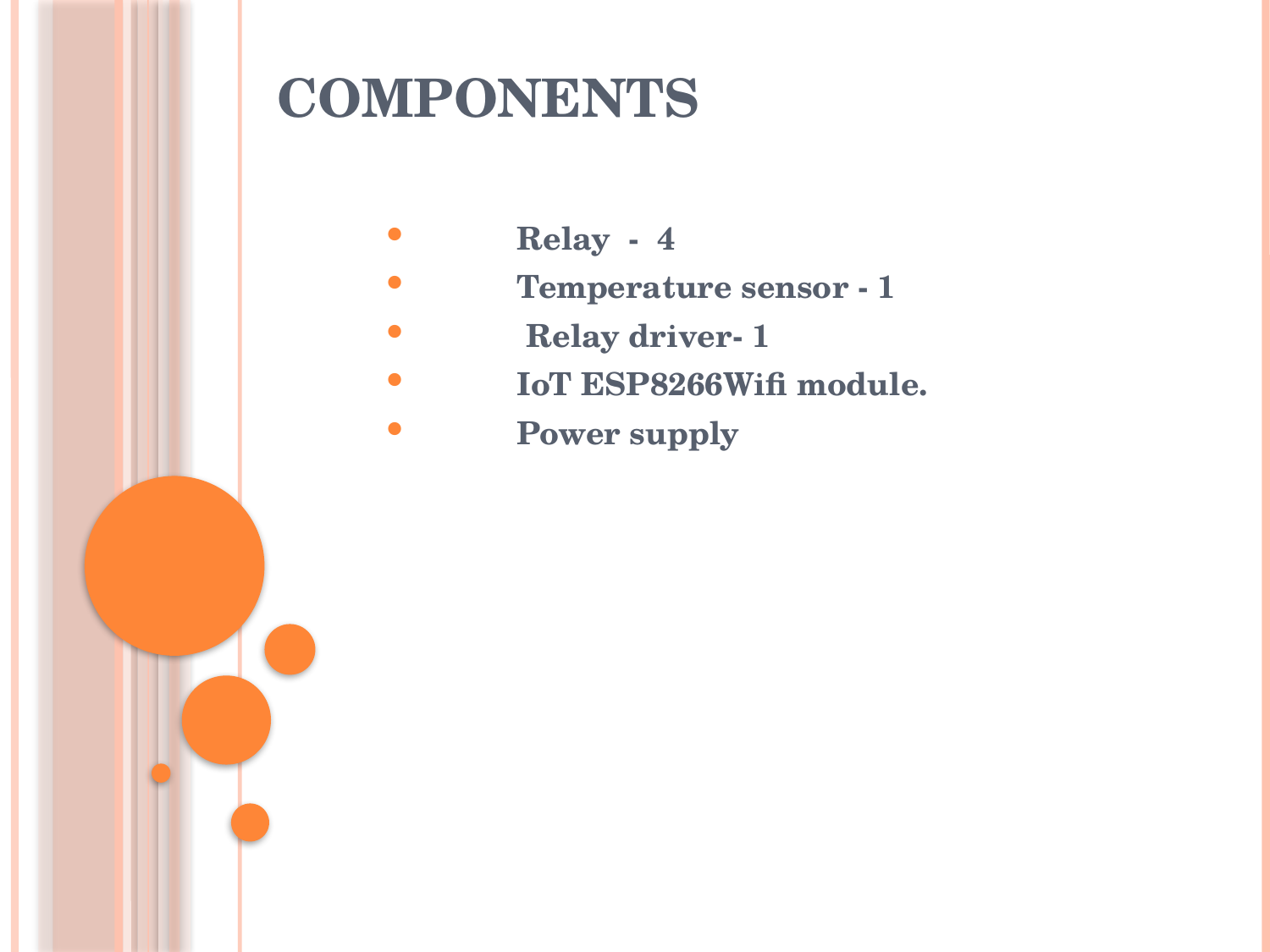

# COMPONENTS

          Relay  -  4
          Temperature sensor - 1
           Relay driver- 1
          IoT ESP8266Wifi module.
          Power supply